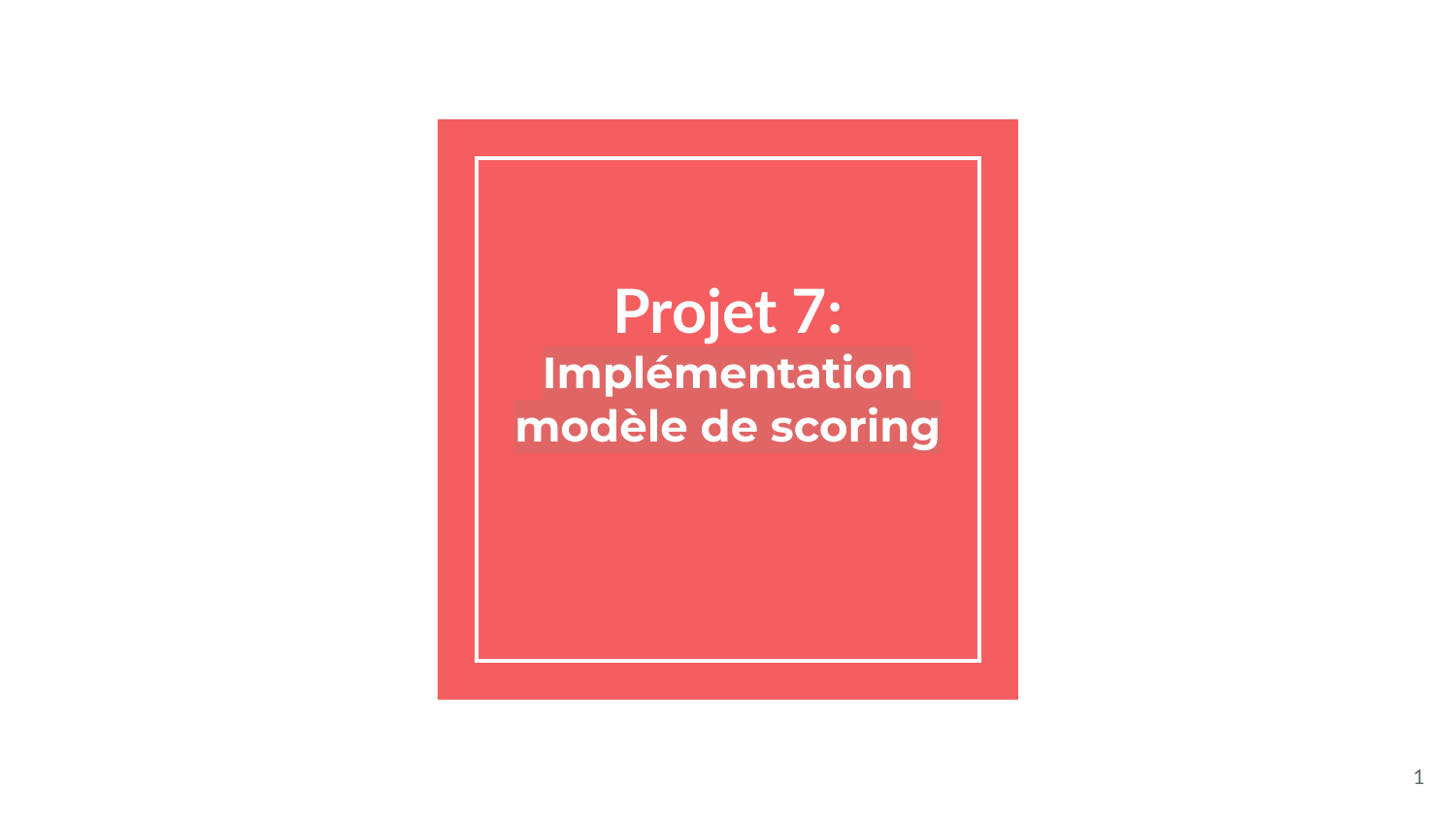

# Projet 7: Implémentation modèle de scoring

1